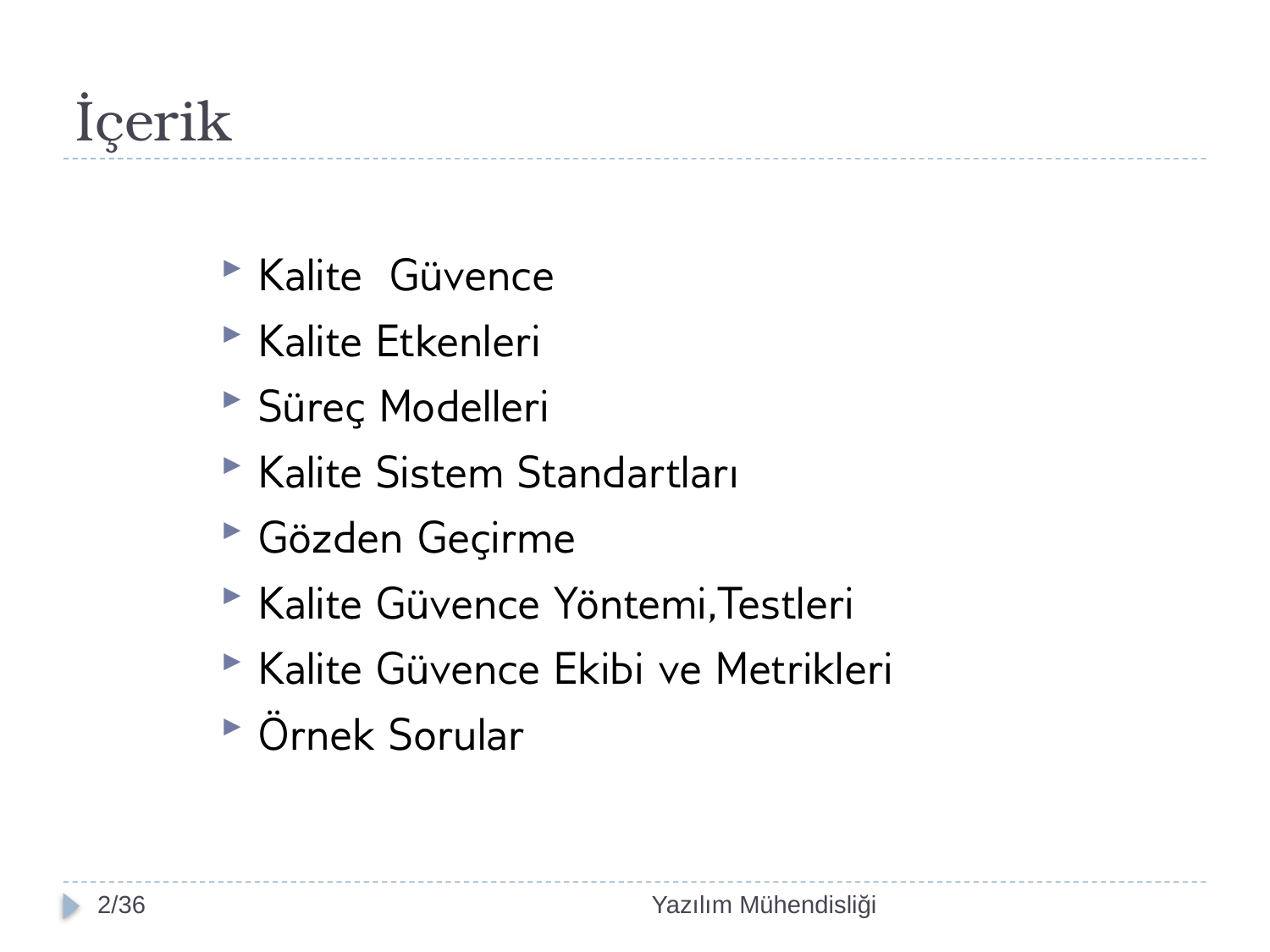

# İçerik
Kalite  Güvence
Kalite Etkenleri
Süreç Modelleri
Kalite Sistem Standartları
Gözden Geçirme
Kalite Güvence Yöntemi,Testleri
Kalite Güvence Ekibi ve Metrikleri
Örnek Sorular

2/36
Yazılım Mühendisliği